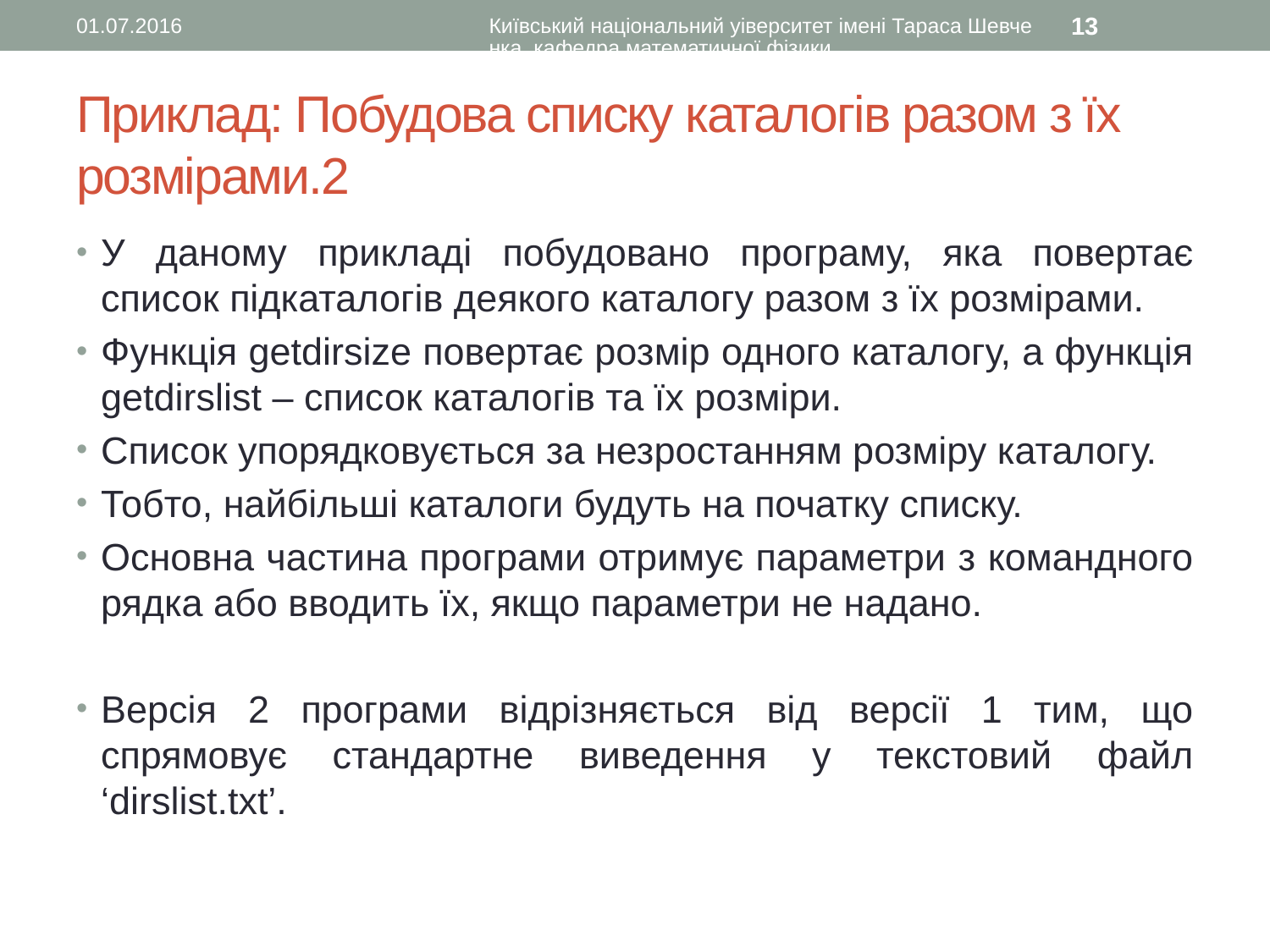

01.07.2016
Київський національний уіверситет імені Тараса Шевченка, кафедра математичної фізики
13
# Приклад: Побудова списку каталогів разом з їх розмірами.2
У даному прикладі побудовано програму, яка повертає список підкаталогів деякого каталогу разом з їх розмірами.
Функція getdirsize повертає розмір одного каталогу, а функція getdirslist – список каталогів та їх розміри.
Список упорядковується за незростанням розміру каталогу.
Тобто, найбільші каталоги будуть на початку списку.
Основна частина програми отримує параметри з командного рядка або вводить їх, якщо параметри не надано.

Версія 2 програми відрізняється від версії 1 тим, що спрямовує стандартне виведення у текстовий файл ‘dirslist.txt’.